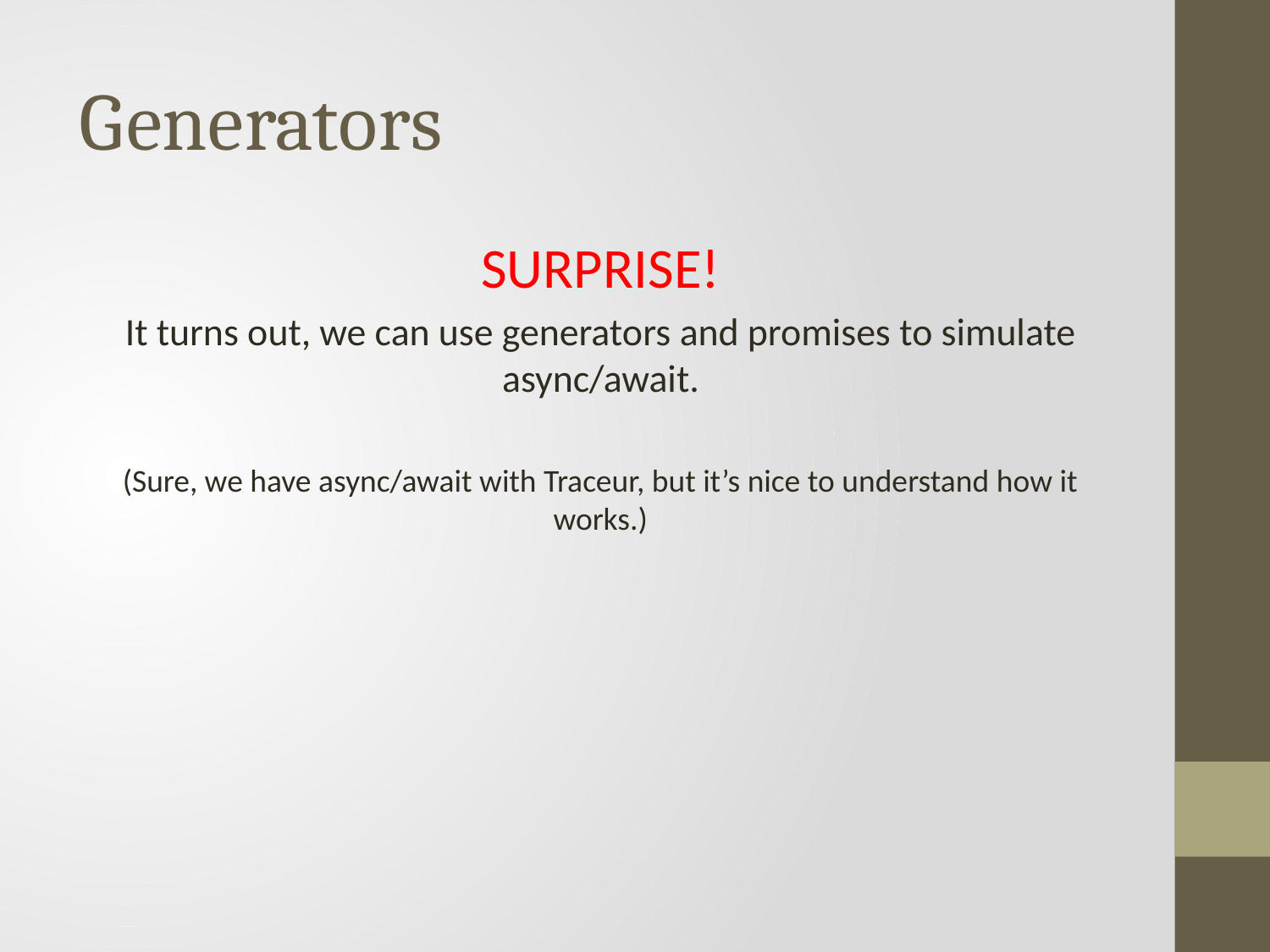

# Generators
SURPRISE!
It turns out, we can use generators and promises to simulate async/await.

(Sure, we have async/await with Traceur, but it’s nice to understand how it works.)